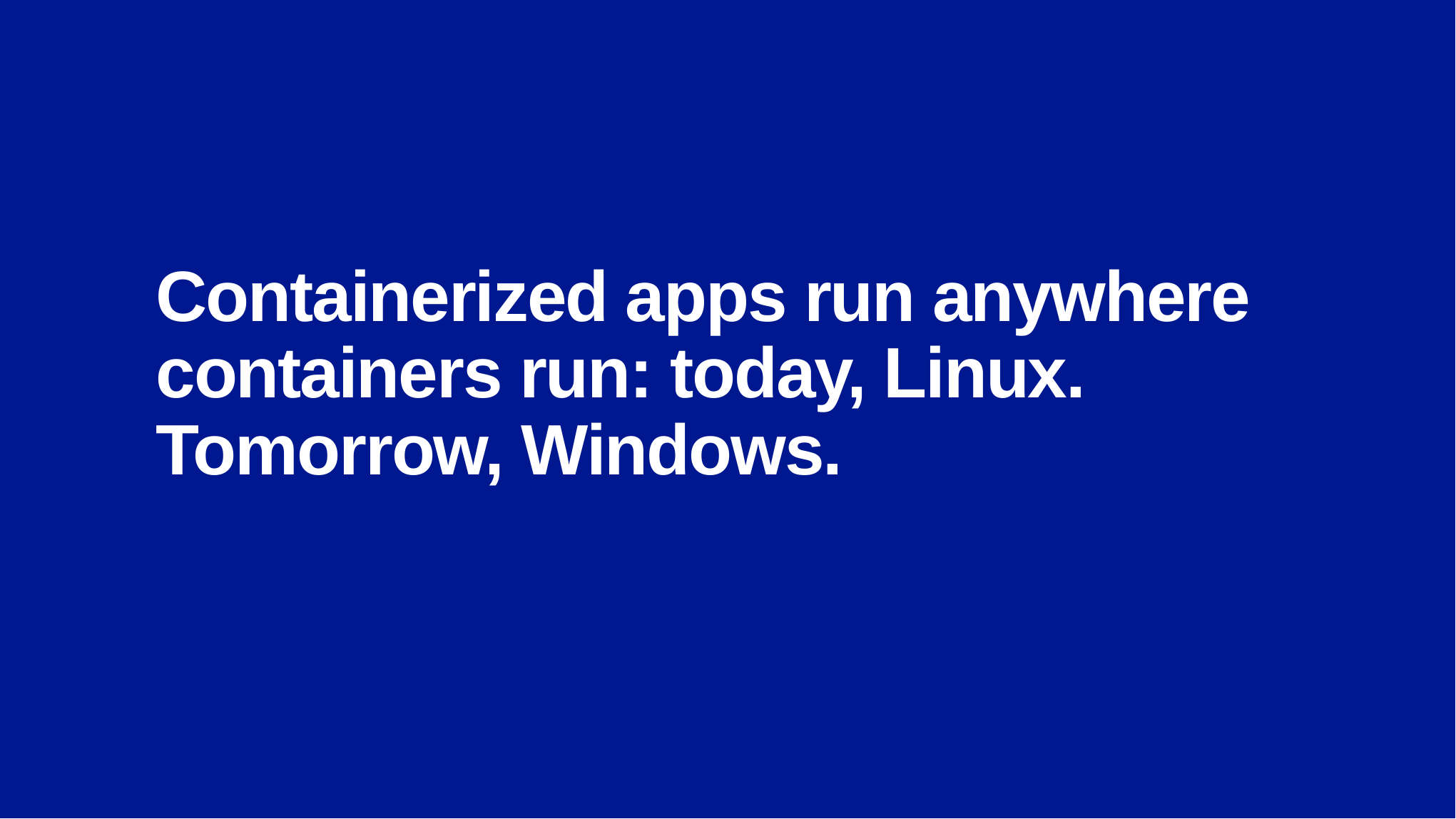

# Containerized apps run anywhere containers run: today, Linux. Tomorrow, Windows.